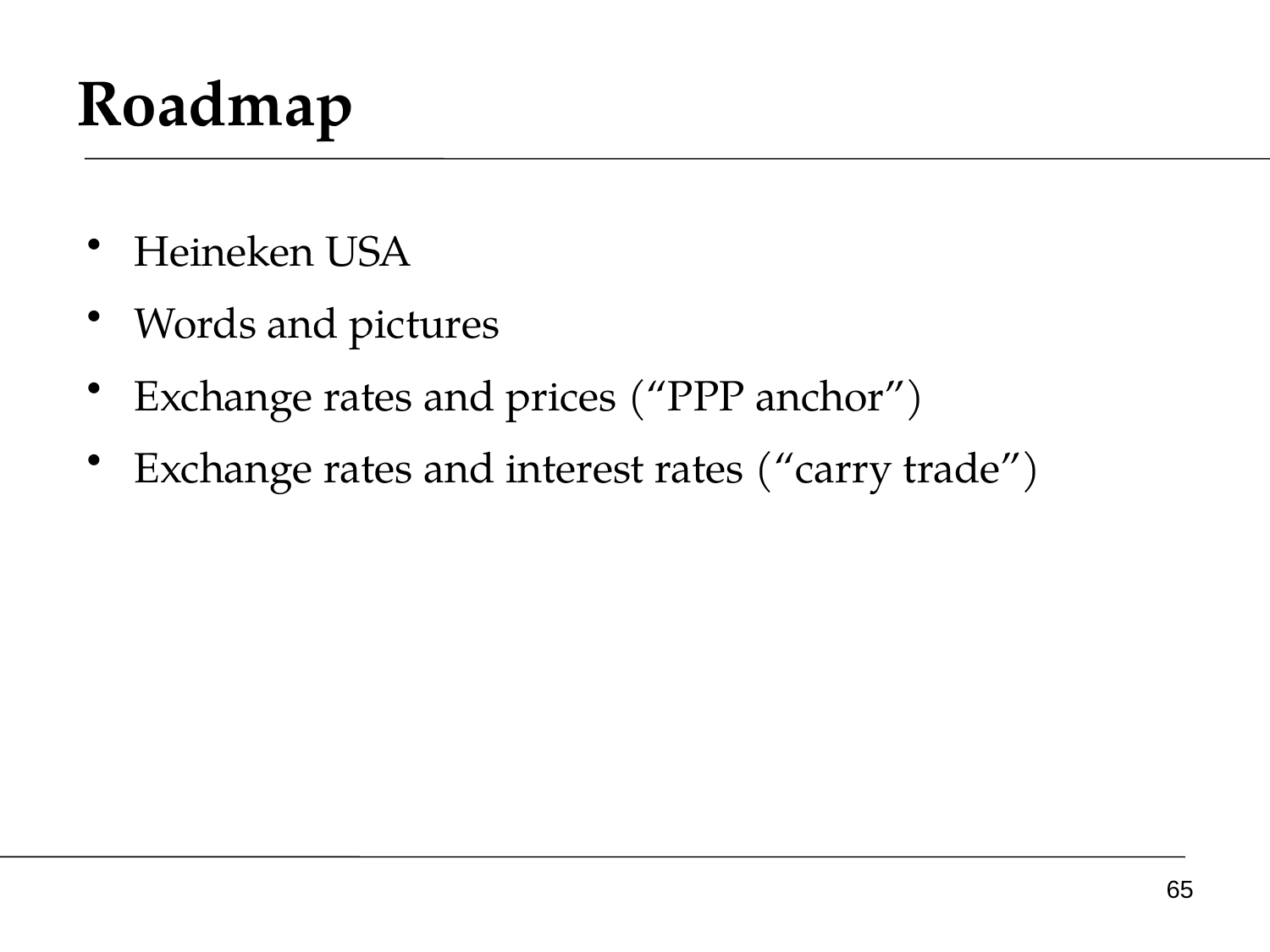

# Roadmap
Heineken USA
Words and pictures
Exchange rates and prices (“PPP anchor”)
Exchange rates and interest rates (“carry trade”)
65